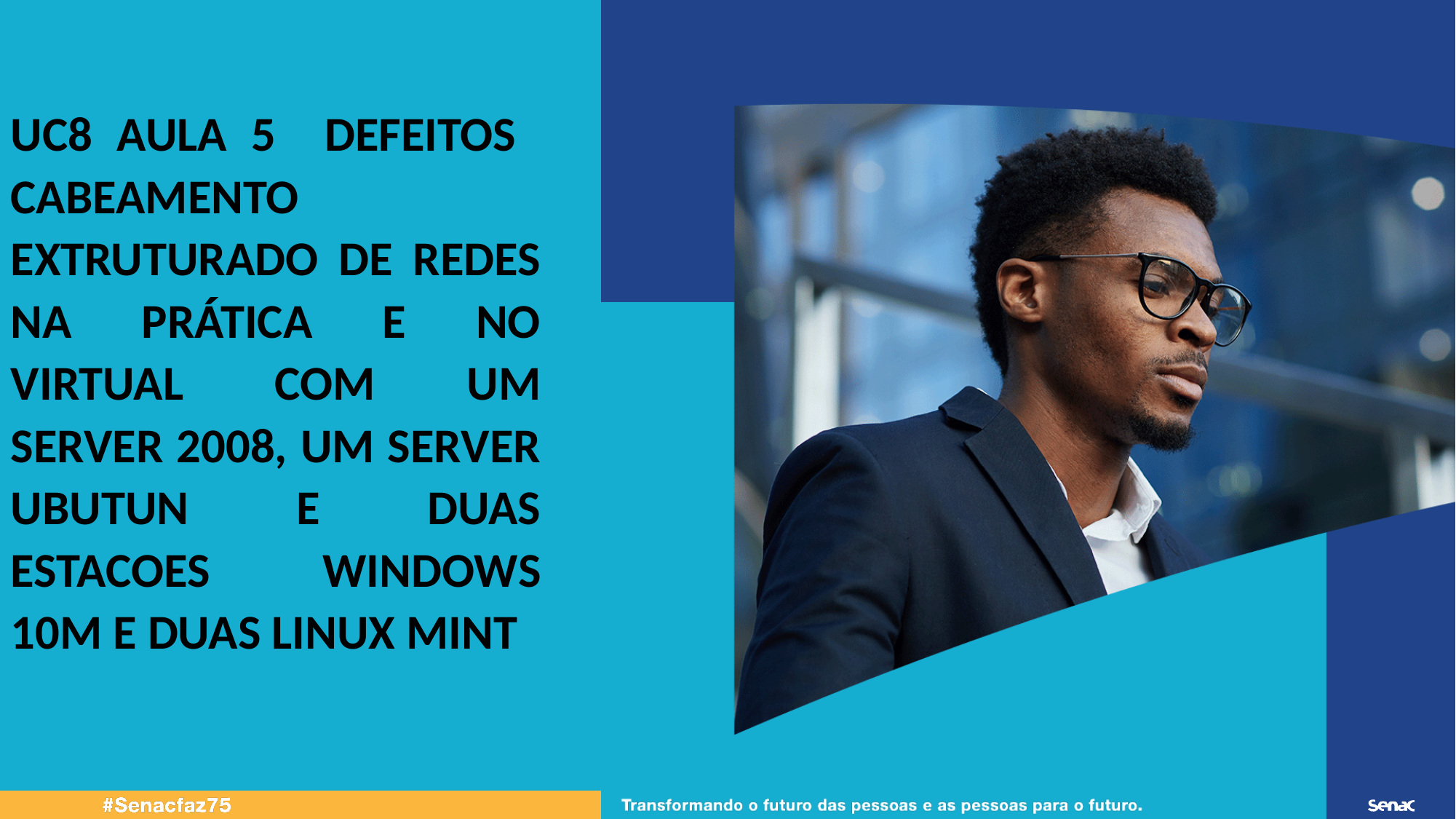

UC8 AULA 5  DEFEITOS  CABEAMENTO EXTRUTURADO DE REDES NA PRÁTICA E NO VIRTUAL COM UM SERVER 2008, UM SERVER UBUTUN E DUAS ESTACOES WINDOWS 10M E DUAS LINUX MINT